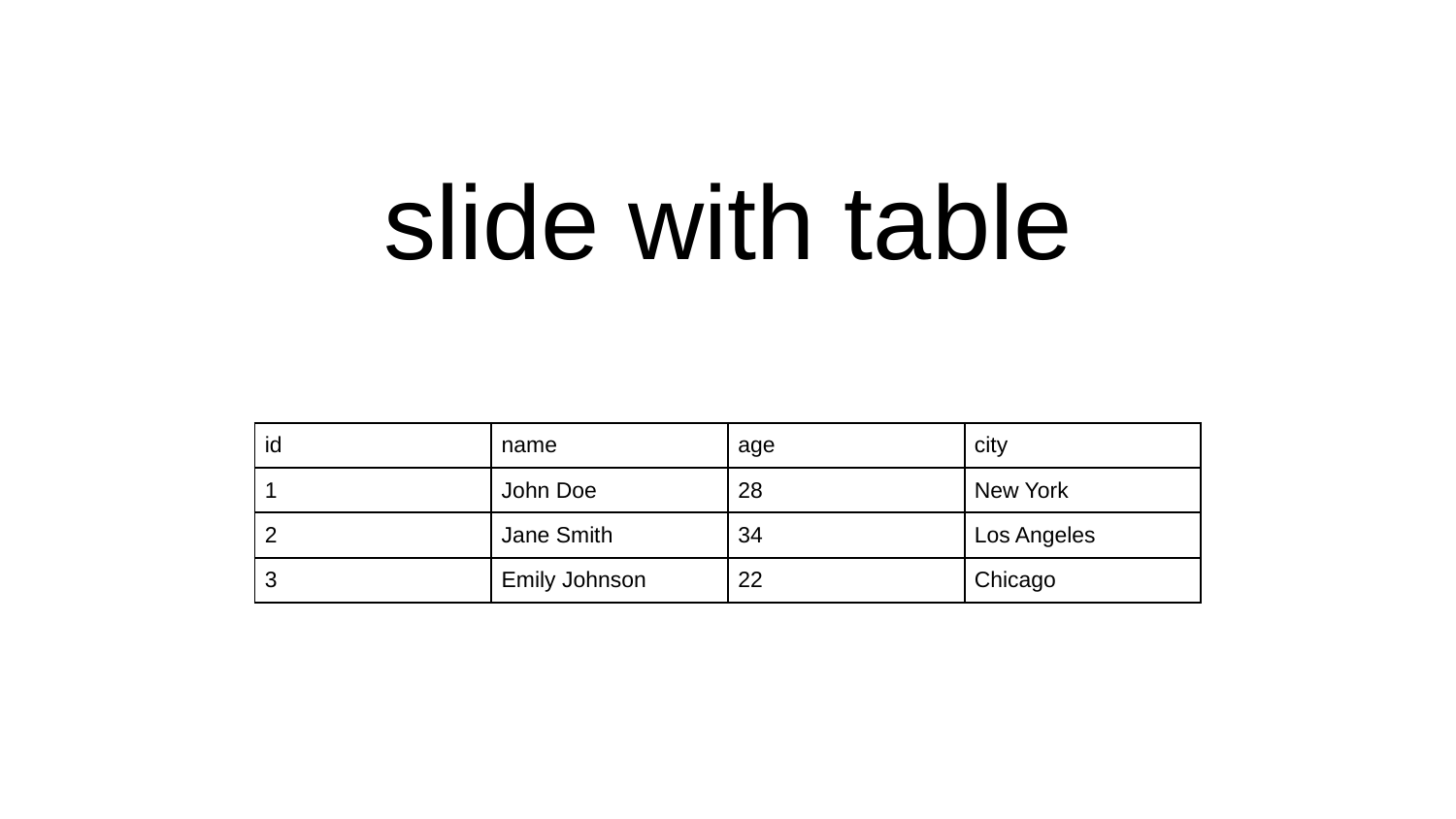

# slide with table
| id | name | age | city |
| --- | --- | --- | --- |
| 1 | John Doe | 28 | New York |
| 2 | Jane Smith | 34 | Los Angeles |
| 3 | Emily Johnson | 22 | Chicago |